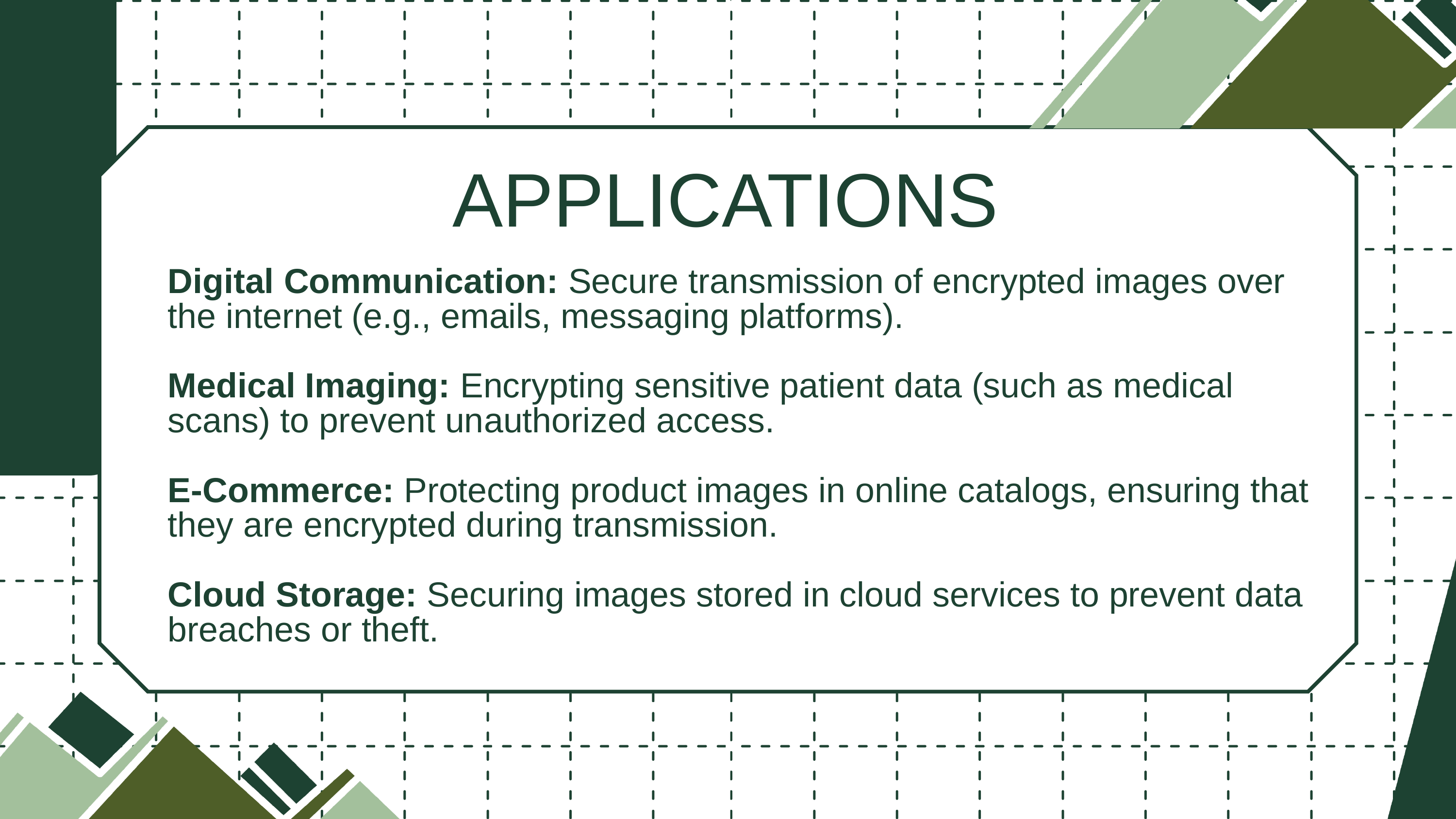

APPLICATIONS
Digital Communication: Secure transmission of encrypted images over the internet (e.g., emails, messaging platforms).

Medical Imaging: Encrypting sensitive patient data (such as medical scans) to prevent unauthorized access.

E-Commerce: Protecting product images in online catalogs, ensuring that they are encrypted during transmission.

Cloud Storage: Securing images stored in cloud services to prevent data breaches or theft.